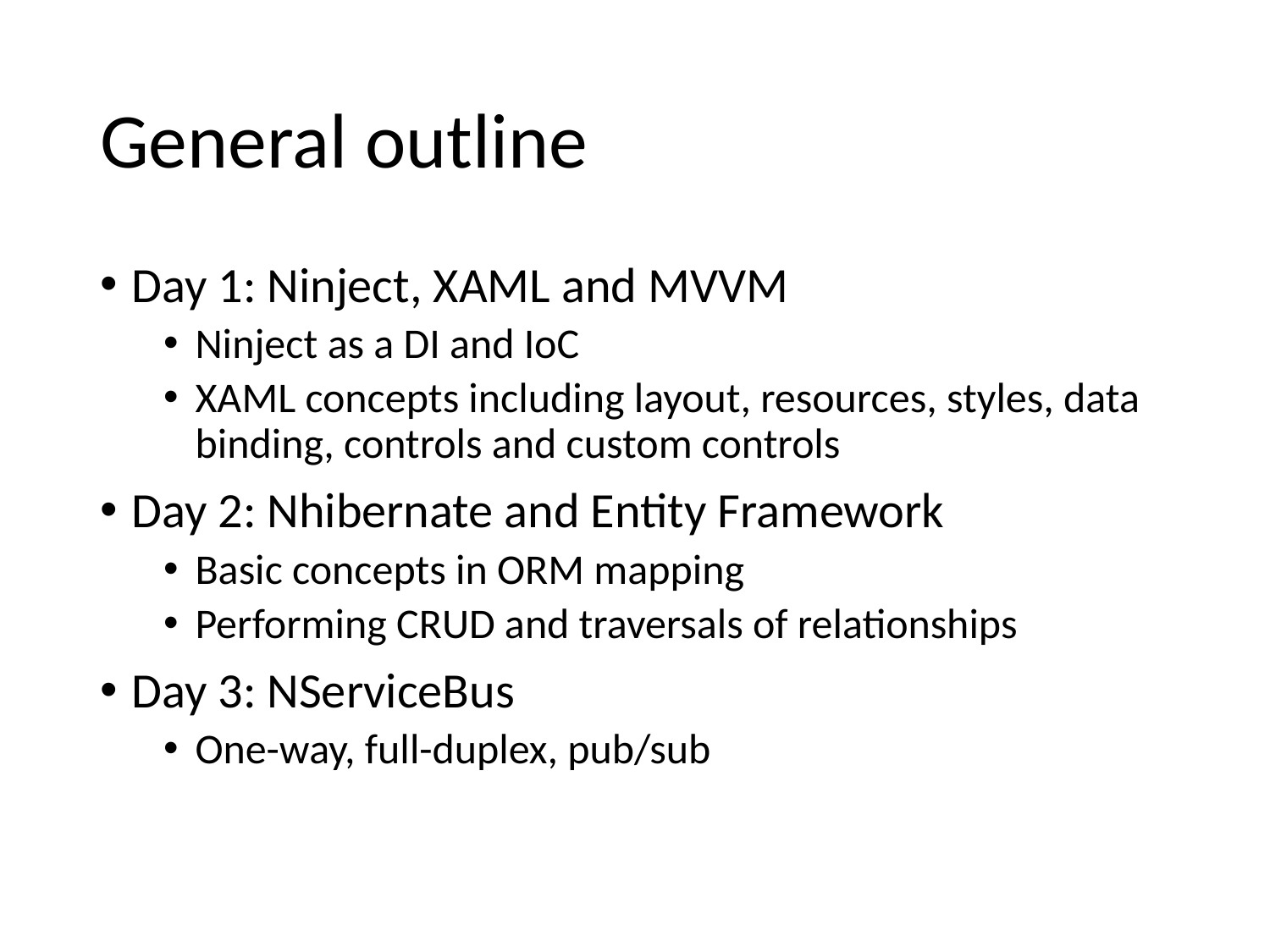

# General outline
Day 1: Ninject, XAML and MVVM
Ninject as a DI and IoC
XAML concepts including layout, resources, styles, data binding, controls and custom controls
Day 2: Nhibernate and Entity Framework
Basic concepts in ORM mapping
Performing CRUD and traversals of relationships
Day 3: NServiceBus
One-way, full-duplex, pub/sub